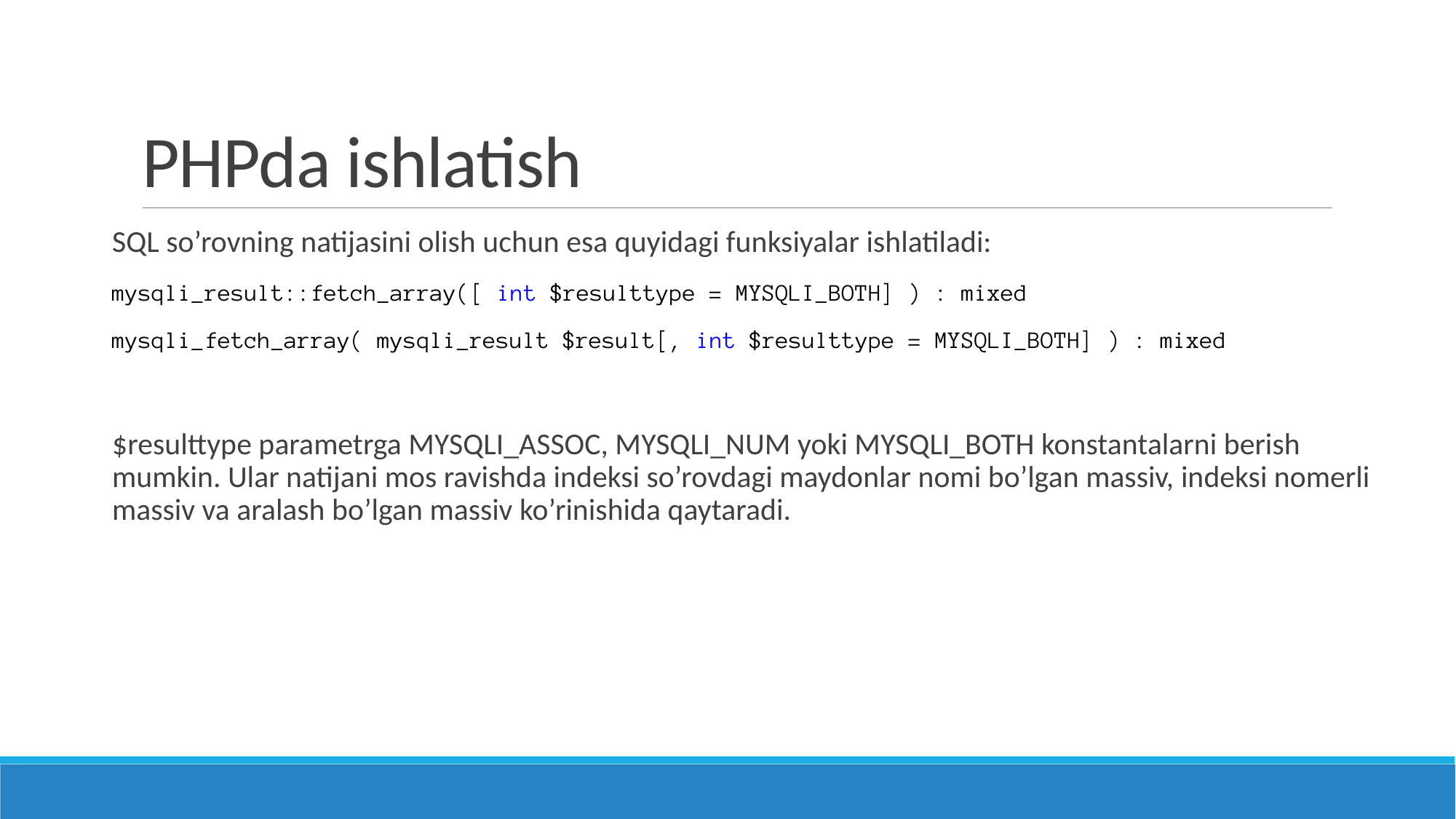

# PHPda ishlatish
SQL so’rovning natijasini olish uchun esa quyidagi funksiyalar ishlatiladi:
mysqli_result::fetch_array([ int $resulttype = MYSQLI_BOTH] ) : mixed
mysqli_fetch_array( mysqli_result $result[, int $resulttype = MYSQLI_BOTH] ) : mixed

$resulttype parametrga MYSQLI_ASSOC, MYSQLI_NUM yoki MYSQLI_BOTH konstantalarni berish mumkin. Ular natijani mos ravishda indeksi so’rovdagi maydonlar nomi bo’lgan massiv, indeksi nomerli massiv va aralash bo’lgan massiv ko’rinishida qaytaradi.